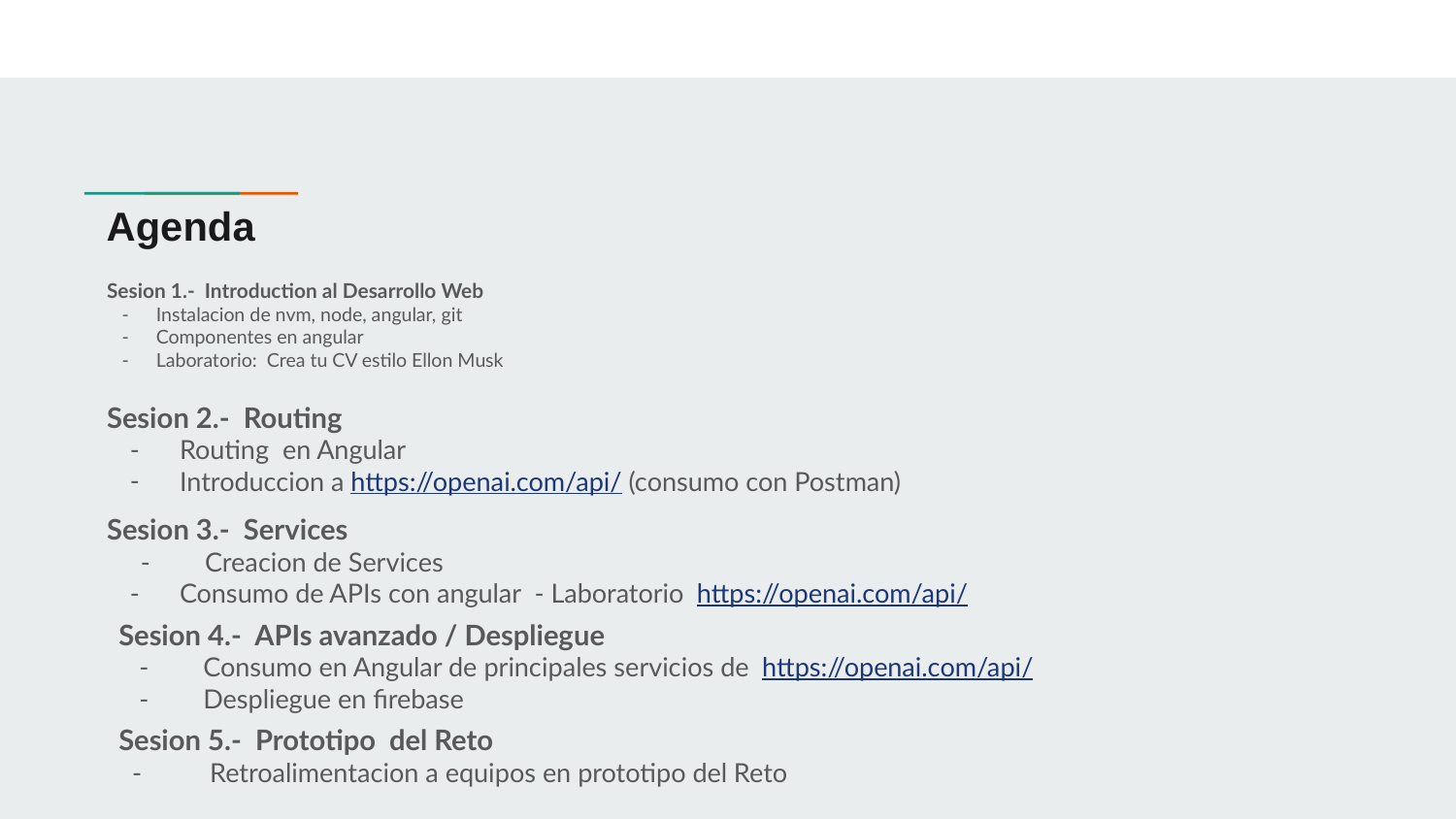

# Agenda
Sesion 1.-  Introduction al Desarrollo Web
Instalacion de nvm, node, angular, git
Componentes en angular
Laboratorio:  Crea tu CV estilo Ellon Musk

Sesion 2.-  Routing
Routing  en Angular
Introduccion a https://openai.com/api/ (consumo con Postman)
Sesion 3.-  Services
     -        Creacion de Services
Consumo de APIs con angular  - Laboratorio  https://openai.com/api/
Sesion 4.-  APIs avanzado / Despliegue
   -        Consumo en Angular de principales servicios de  https://openai.com/api/
   -        Despliegue en firebase
Sesion 5.-  Prototipo  del Reto
  -          Retroalimentacion a equipos en prototipo del Reto